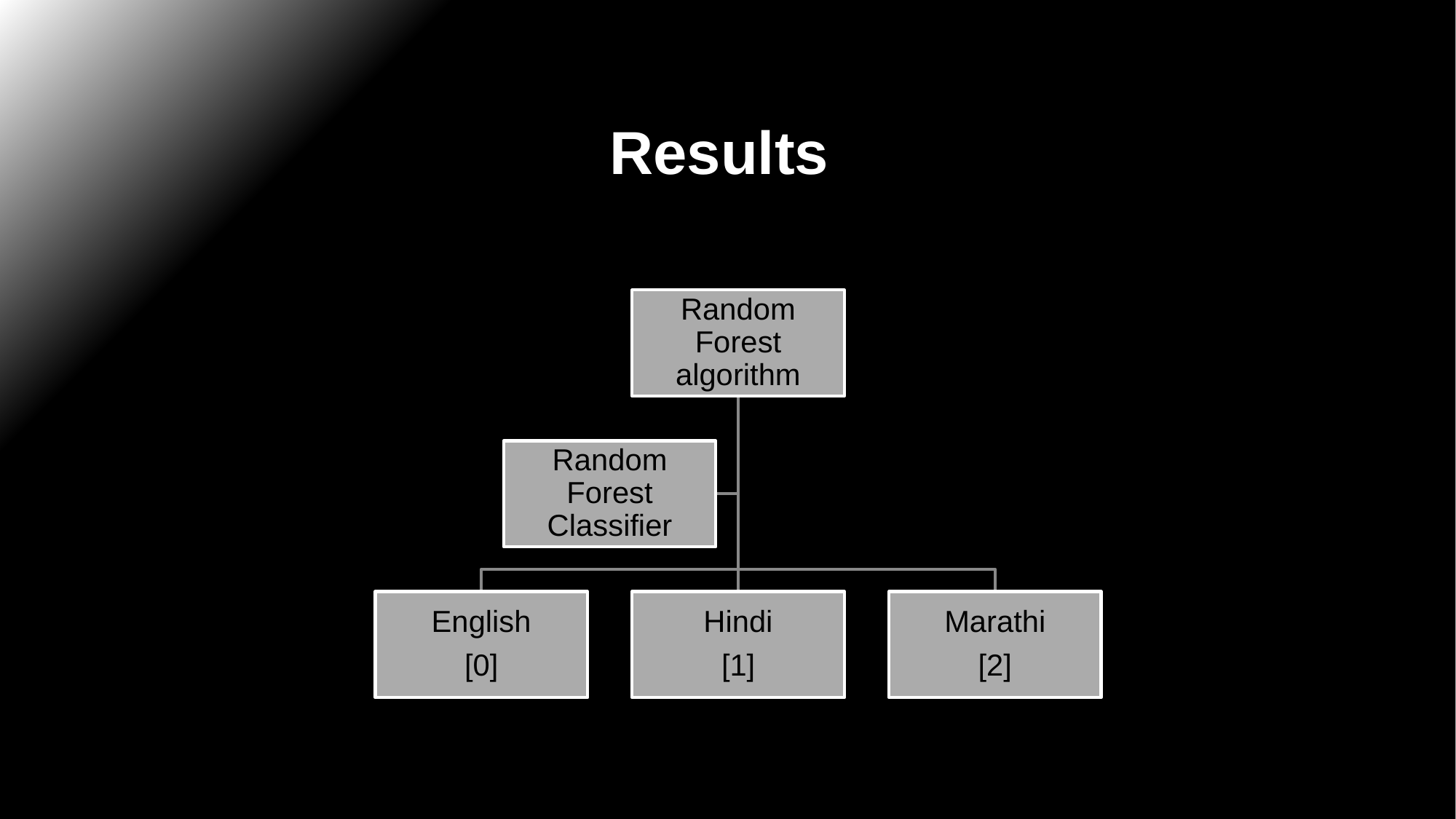

Results
Random Forest algorithm
English
[0]
Hindi
[1]
Marathi
[2]
Random Forest Classifier